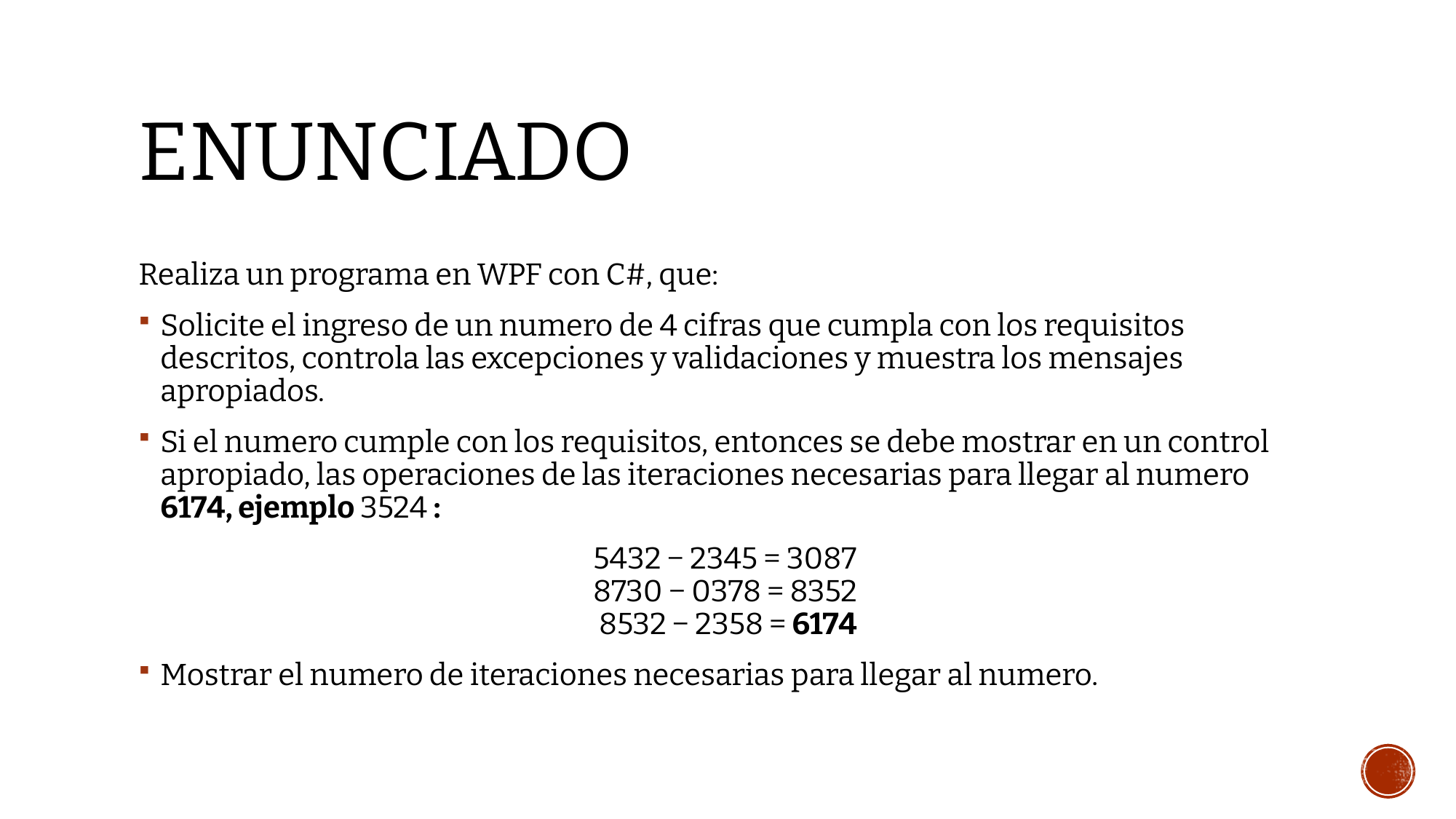

# Enunciado
Realiza un programa en WPF con C#, que:
Solicite el ingreso de un numero de 4 cifras que cumpla con los requisitos descritos, controla las excepciones y validaciones y muestra los mensajes apropiados.
Si el numero cumple con los requisitos, entonces se debe mostrar en un control apropiado, las operaciones de las iteraciones necesarias para llegar al numero 6174, ejemplo 3524 :
5432 − 2345 = 3087 
8730 − 0378 = 8352 
8532 − 2358 = 6174
Mostrar el numero de iteraciones necesarias para llegar al numero.